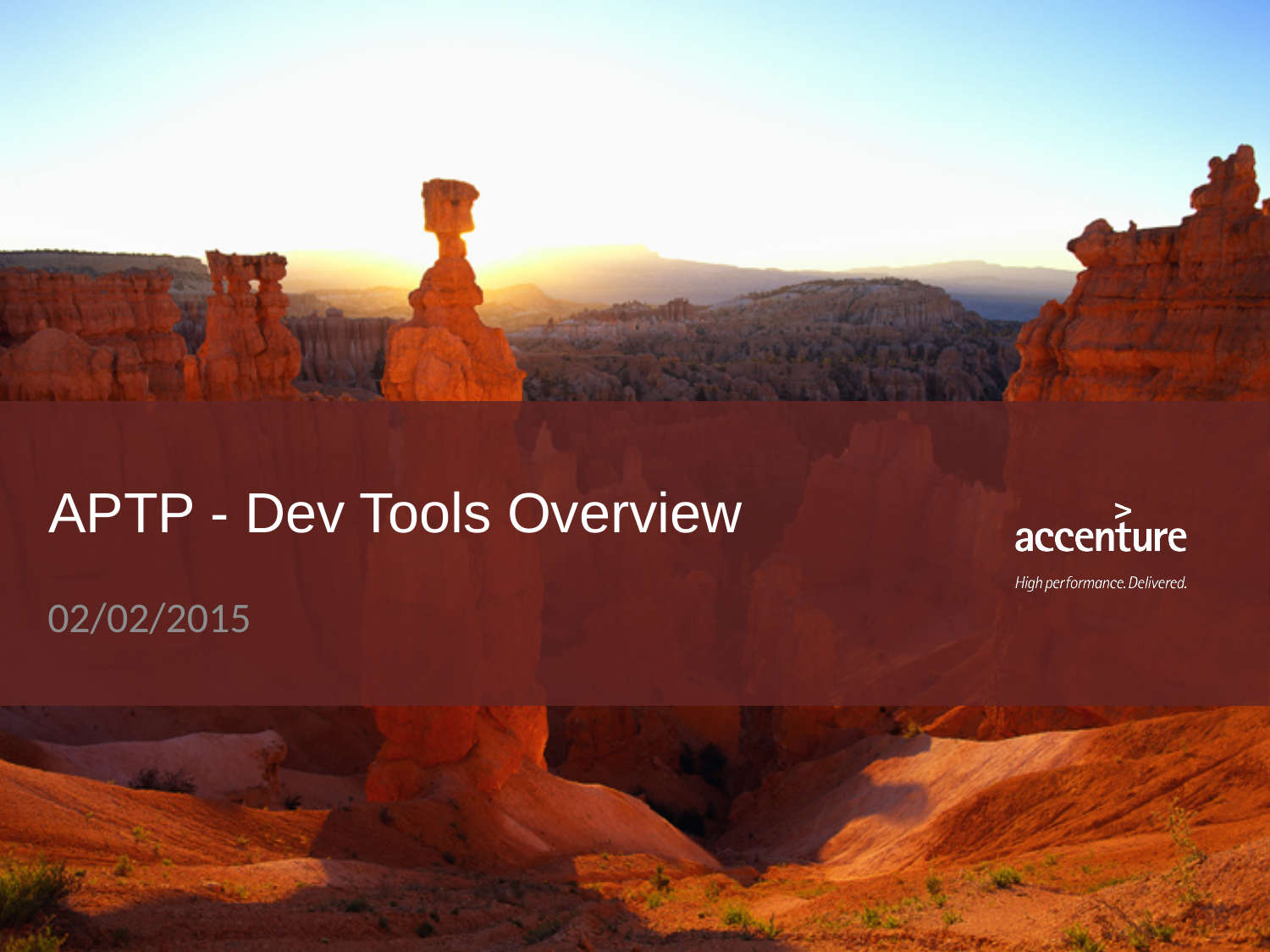

# APTP - Dev Tools Overview
02/02/2015